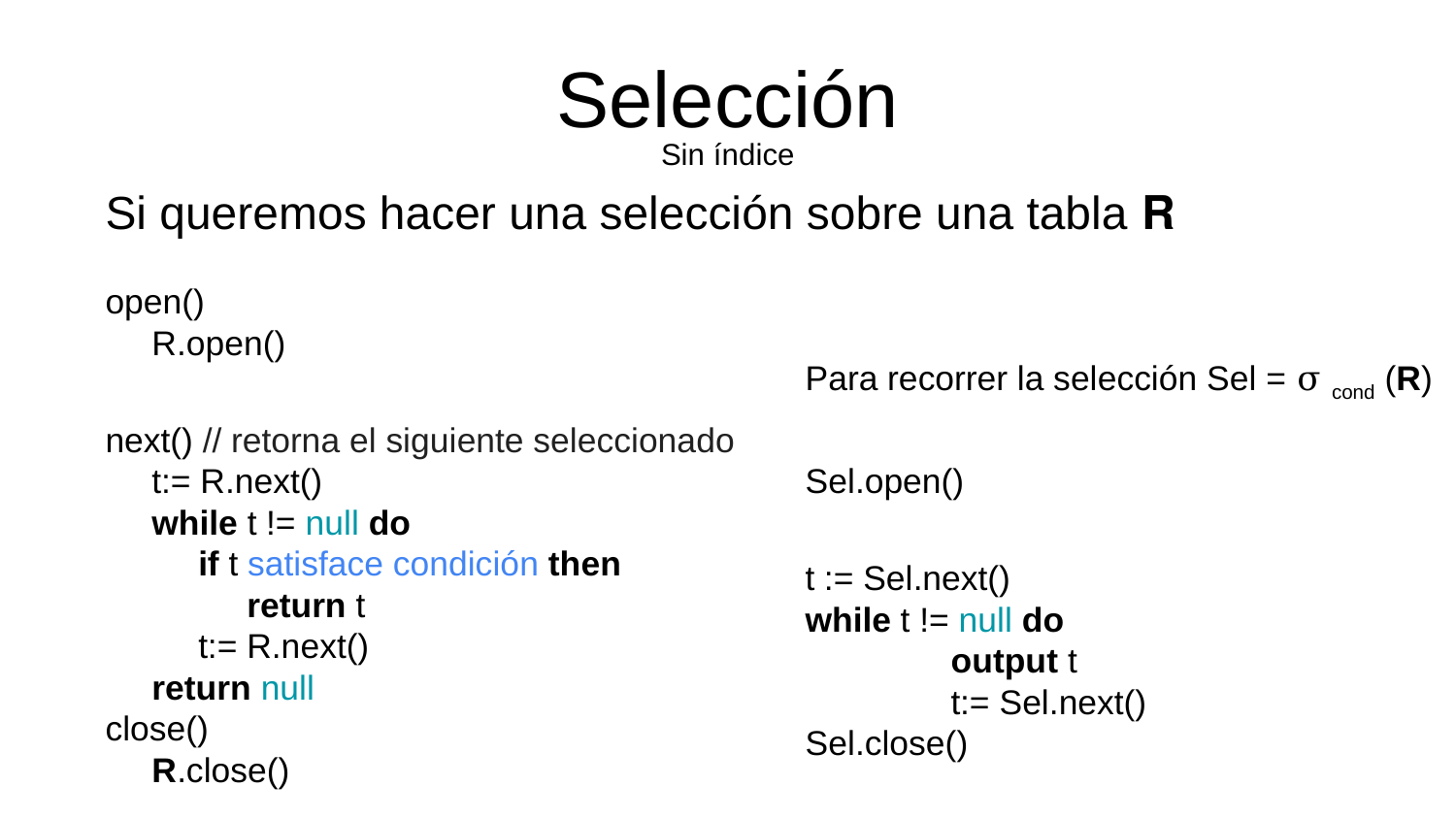

Selección
Sin índice
Si queremos hacer una selección sobre una tabla R
open()
R.open()

next() // retorna el siguiente seleccionado
t:= R.next()
while t != null do
if t satisface condición then
return t
t:= R.next()
return null
close()
R.close()
Para recorrer la selección Sel = σ cond (R)

Sel.open()

t := Sel.next()
while t != null do
	output t
	t:= Sel.next()
Sel.close()